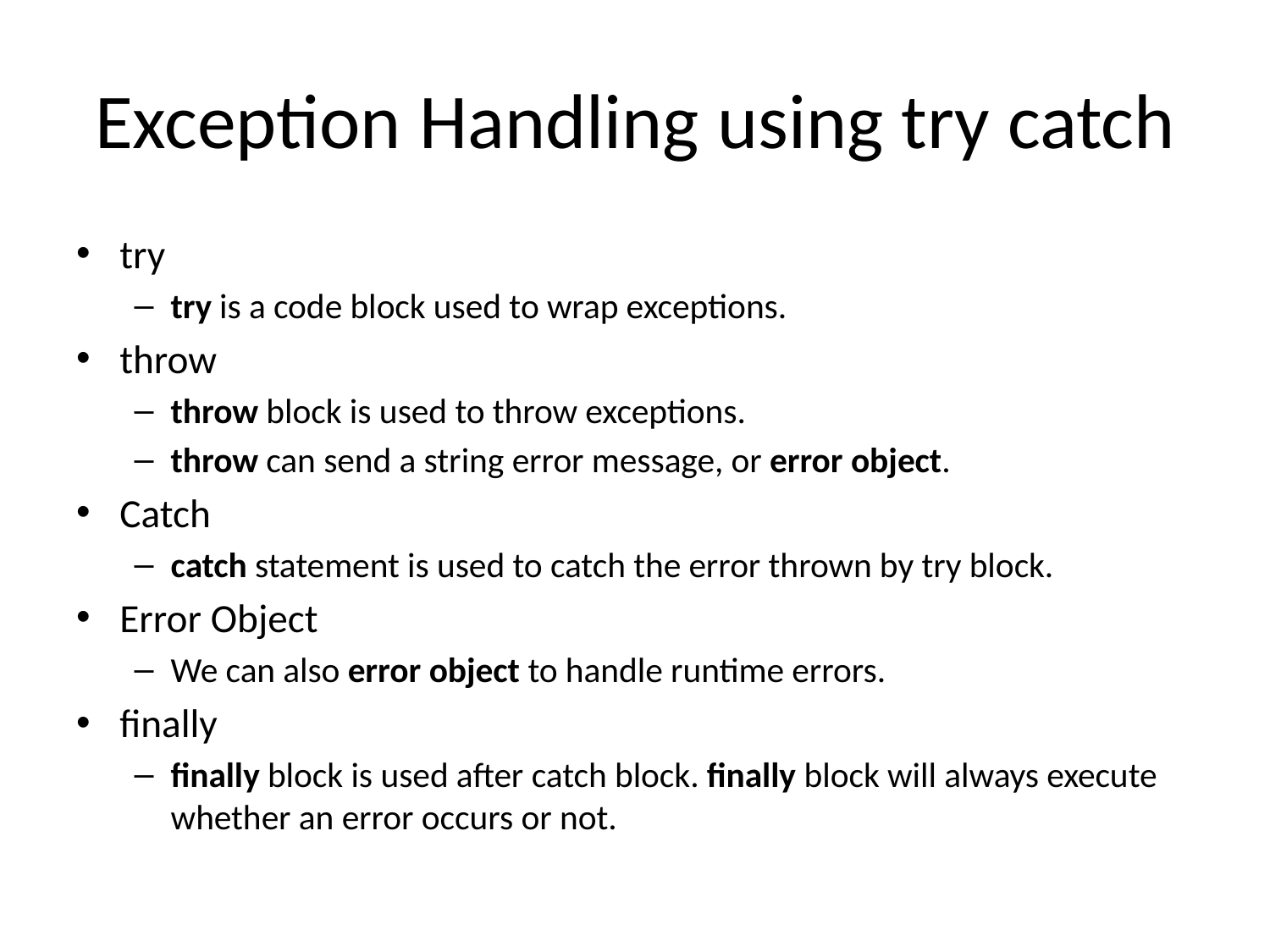

# Exception Handling using try catch
try
try is a code block used to wrap exceptions.
throw
throw block is used to throw exceptions.
throw can send a string error message, or error object.
Catch
catch statement is used to catch the error thrown by try block.
Error Object
We can also error object to handle runtime errors.
finally
finally block is used after catch block. finally block will always execute whether an error occurs or not.